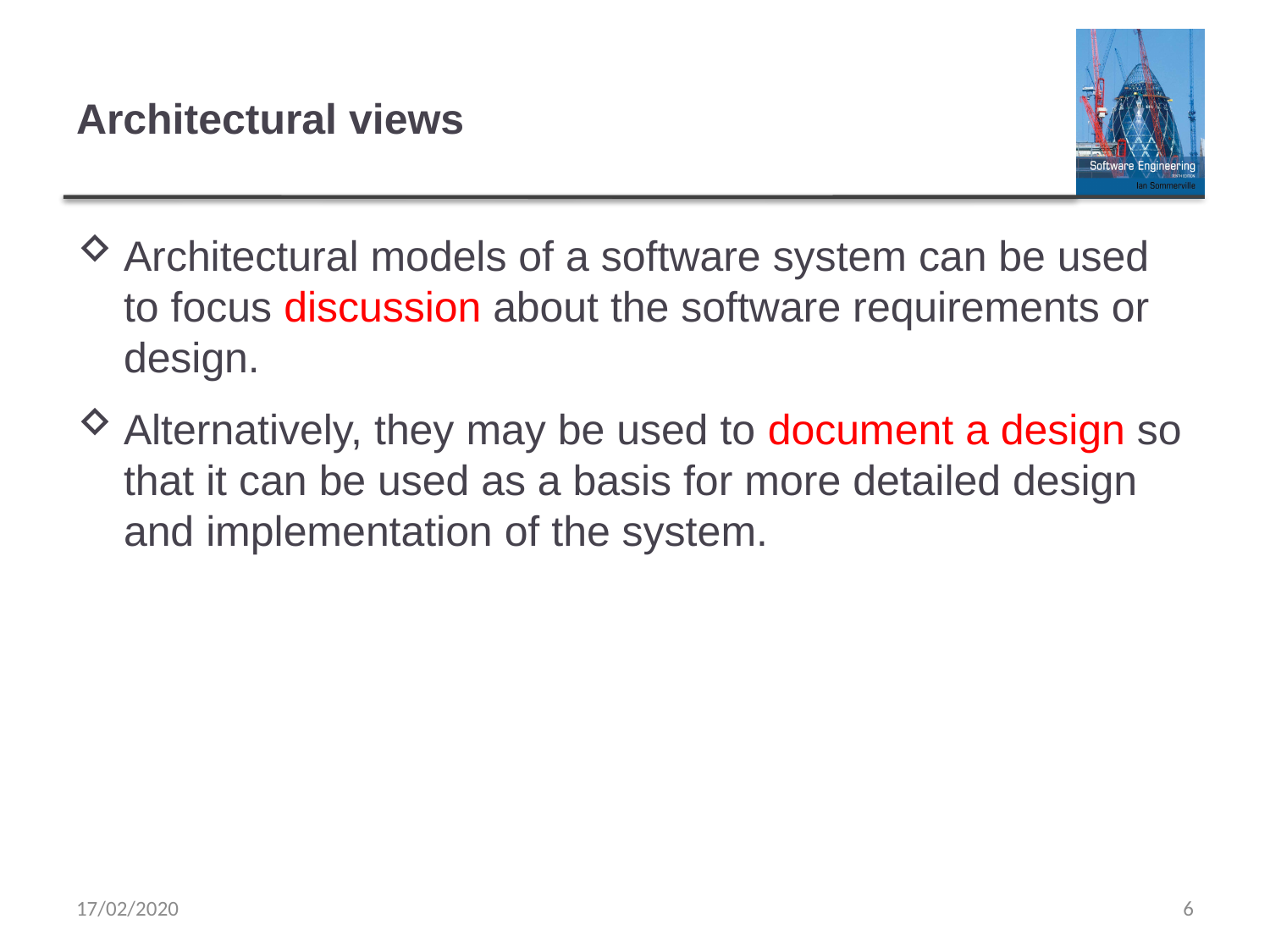

# Architectural views
Architectural models of a software system can be used to focus discussion about the software requirements or design.
Alternatively, they may be used to document a design so that it can be used as a basis for more detailed design and implementation of the system.
17/02/2020
6